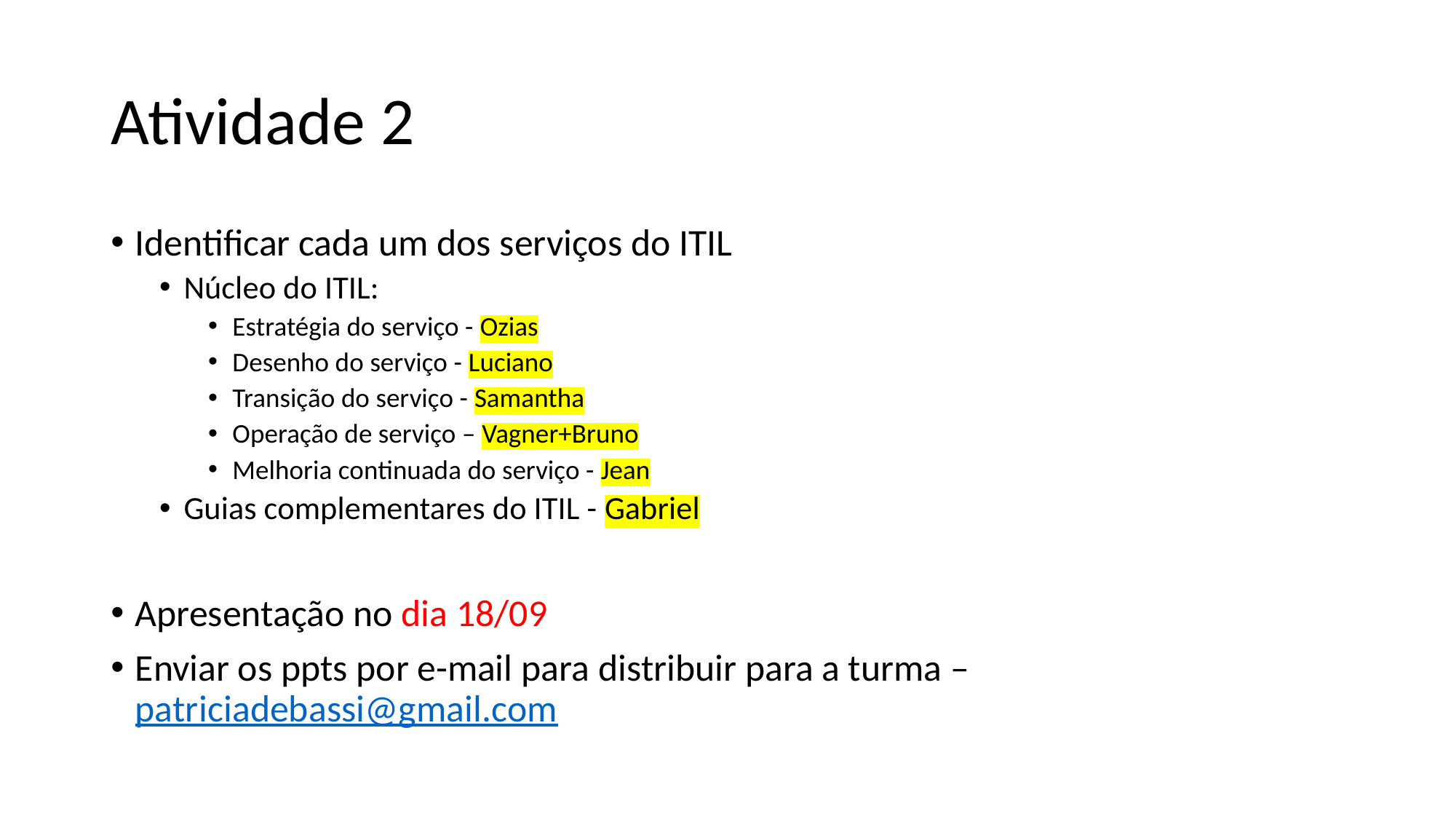

# Atividade 2
Identificar cada um dos serviços do ITIL
Núcleo do ITIL:
Estratégia do serviço - Ozias
Desenho do serviço - Luciano
Transição do serviço - Samantha
Operação de serviço – Vagner+Bruno
Melhoria continuada do serviço - Jean
Guias complementares do ITIL - Gabriel

Apresentação no dia 18/09
Enviar os ppts por e-mail para distribuir para a turma – patriciadebassi@gmail.com